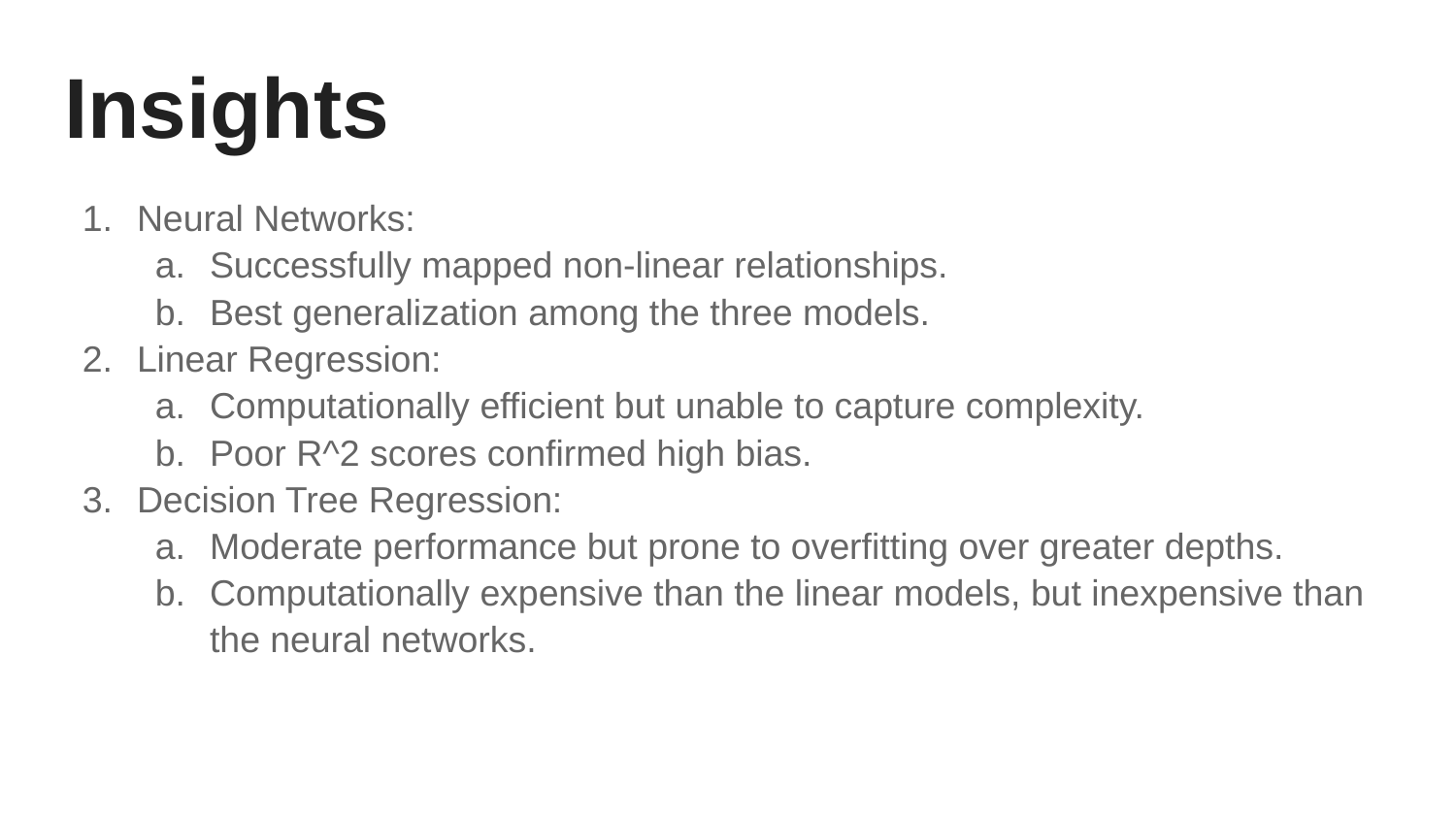

# Insights
Neural Networks:
Successfully mapped non-linear relationships.
Best generalization among the three models.
Linear Regression:
Computationally efficient but unable to capture complexity.
Poor R^2 scores confirmed high bias.
Decision Tree Regression:
Moderate performance but prone to overfitting over greater depths.
Computationally expensive than the linear models, but inexpensive than the neural networks.